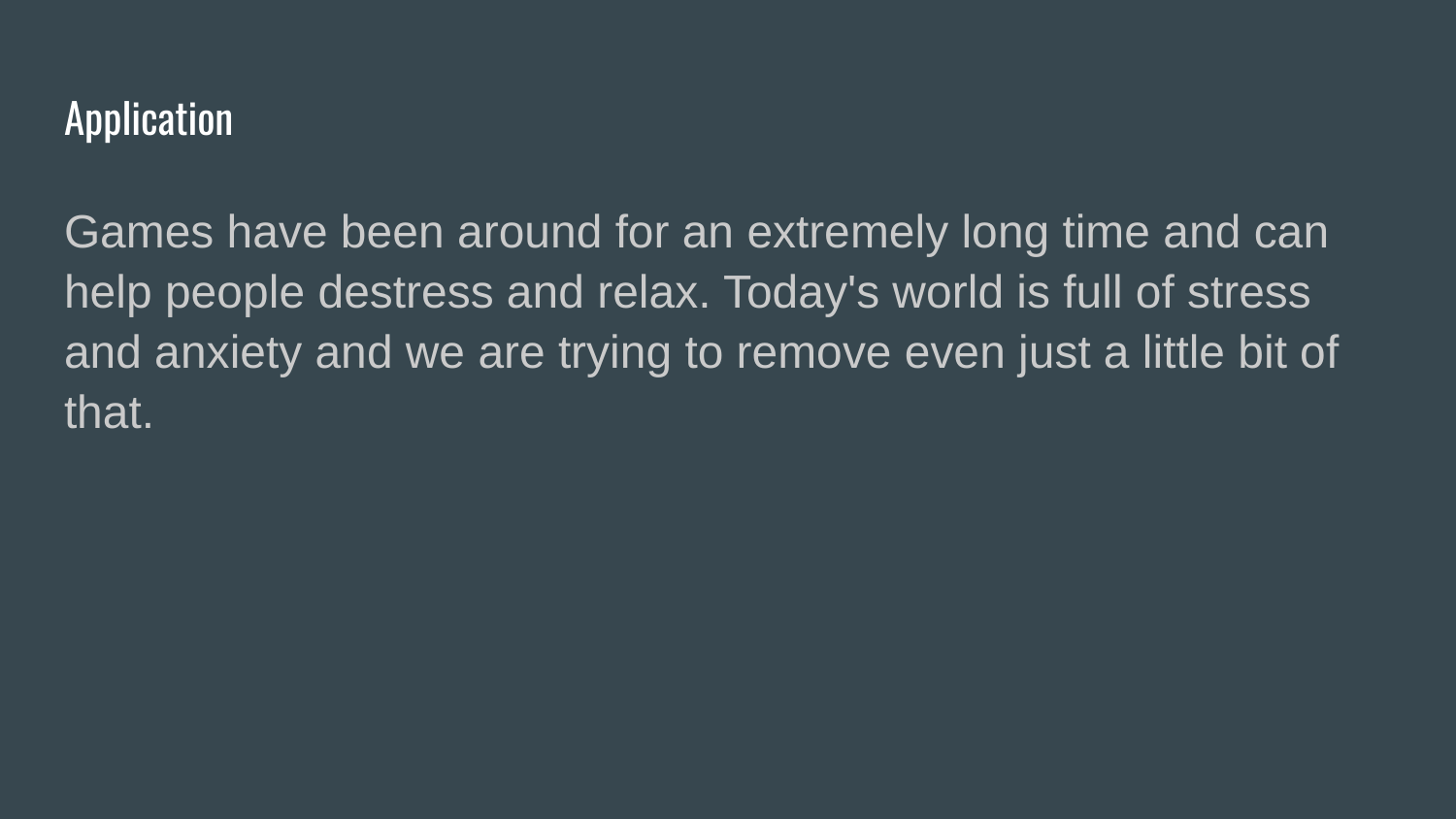

# Application
Games have been around for an extremely long time and can help people destress and relax. Today's world is full of stress and anxiety and we are trying to remove even just a little bit of that.